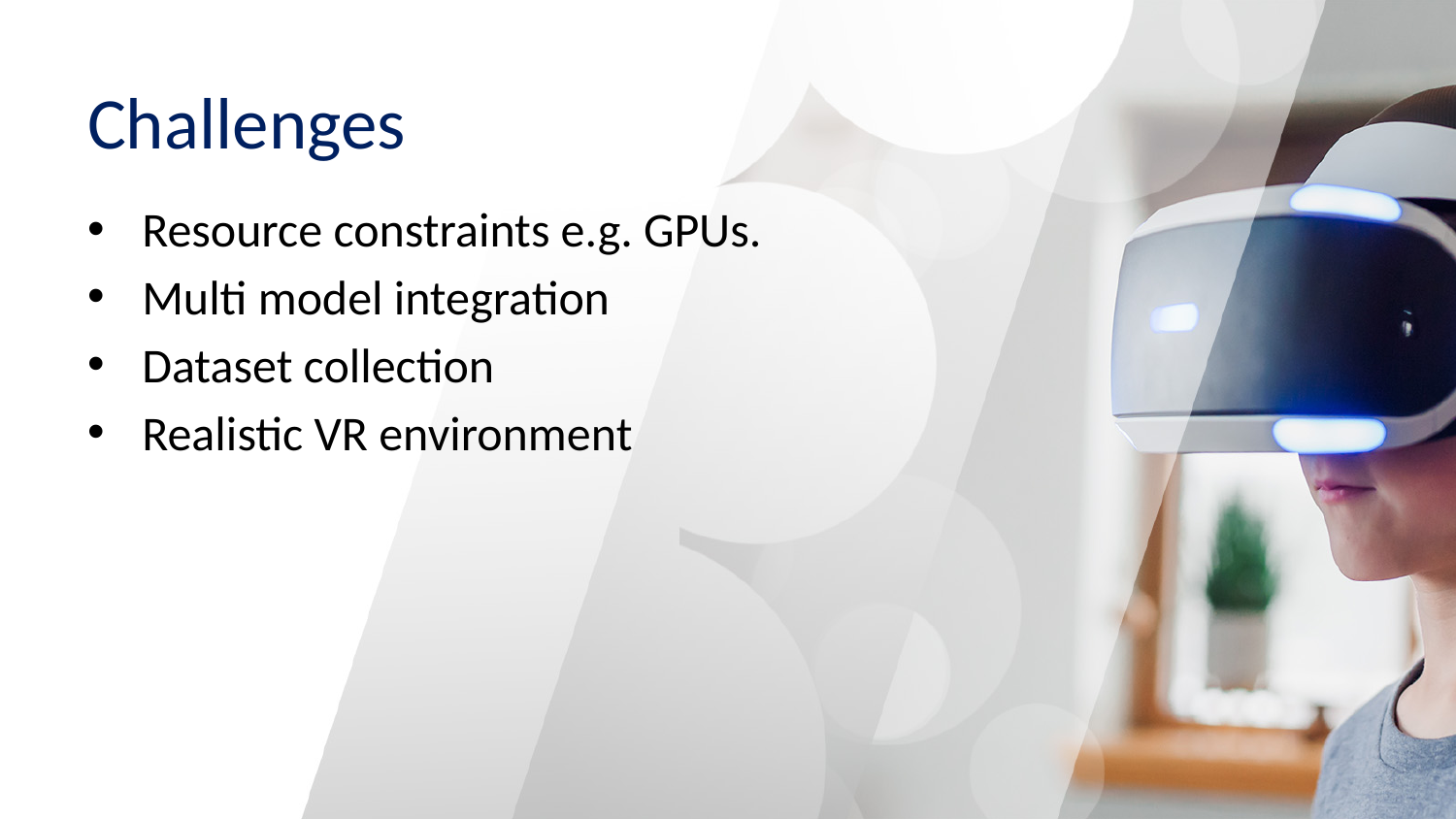

# Challenges
Resource constraints e.g. GPUs.
Multi model integration
Dataset collection
Realistic VR environment